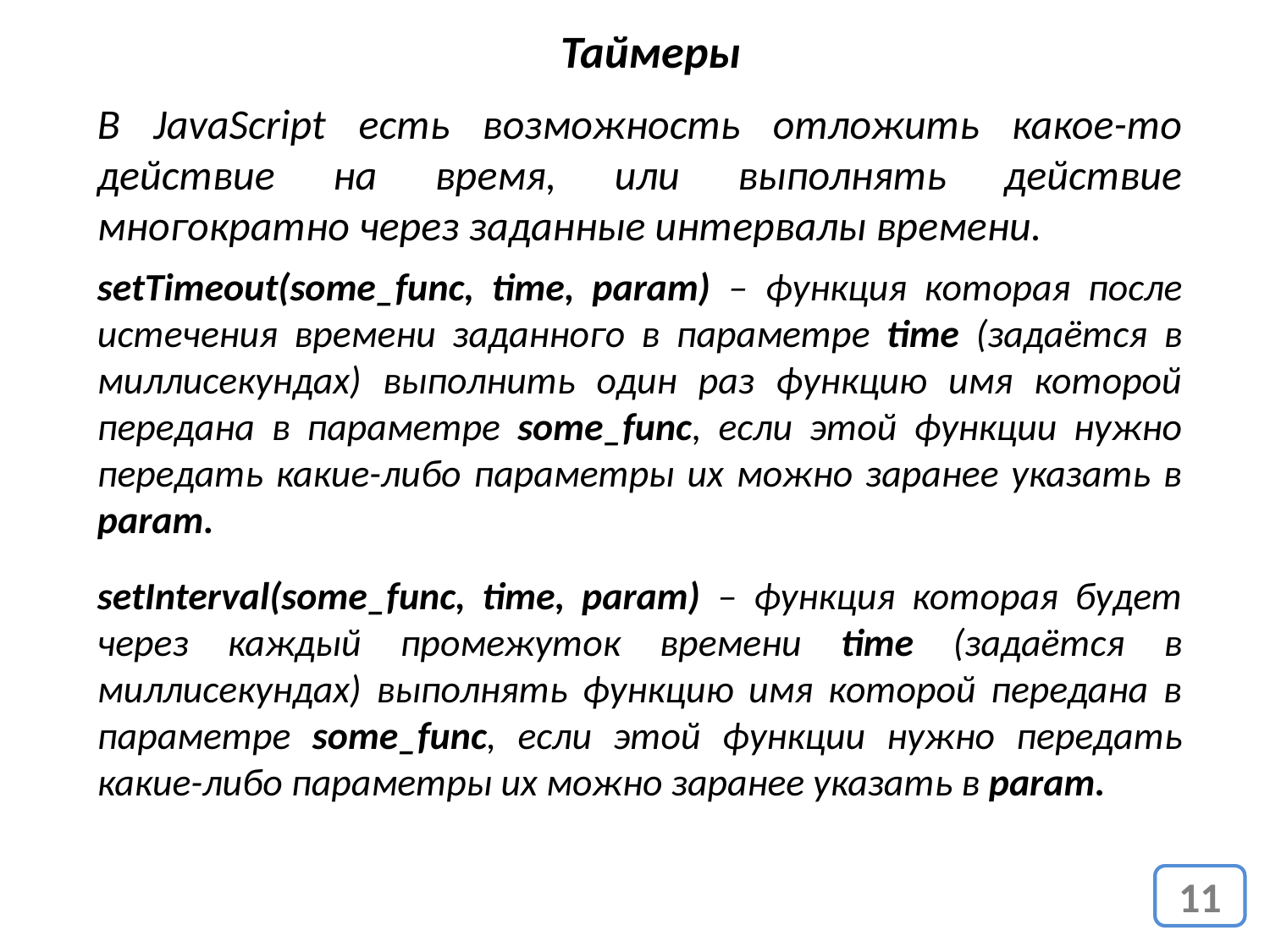

Таймеры
В JavaScript есть возможность отложить какое-то действие на время, или выполнять действие многократно через заданные интервалы времени.
setTimeout(some_func, time, param) – функция которая после истечения времени заданного в параметре time (задаётся в миллисекундах) выполнить один раз функцию имя которой передана в параметре some_func, если этой функции нужно передать какие-либо параметры их можно заранее указать в param.
setInterval(some_func, time, param) – функция которая будет через каждый промежуток времени time (задаётся в миллисекундах) выполнять функцию имя которой передана в параметре some_func, если этой функции нужно передать какие-либо параметры их можно заранее указать в param.
11